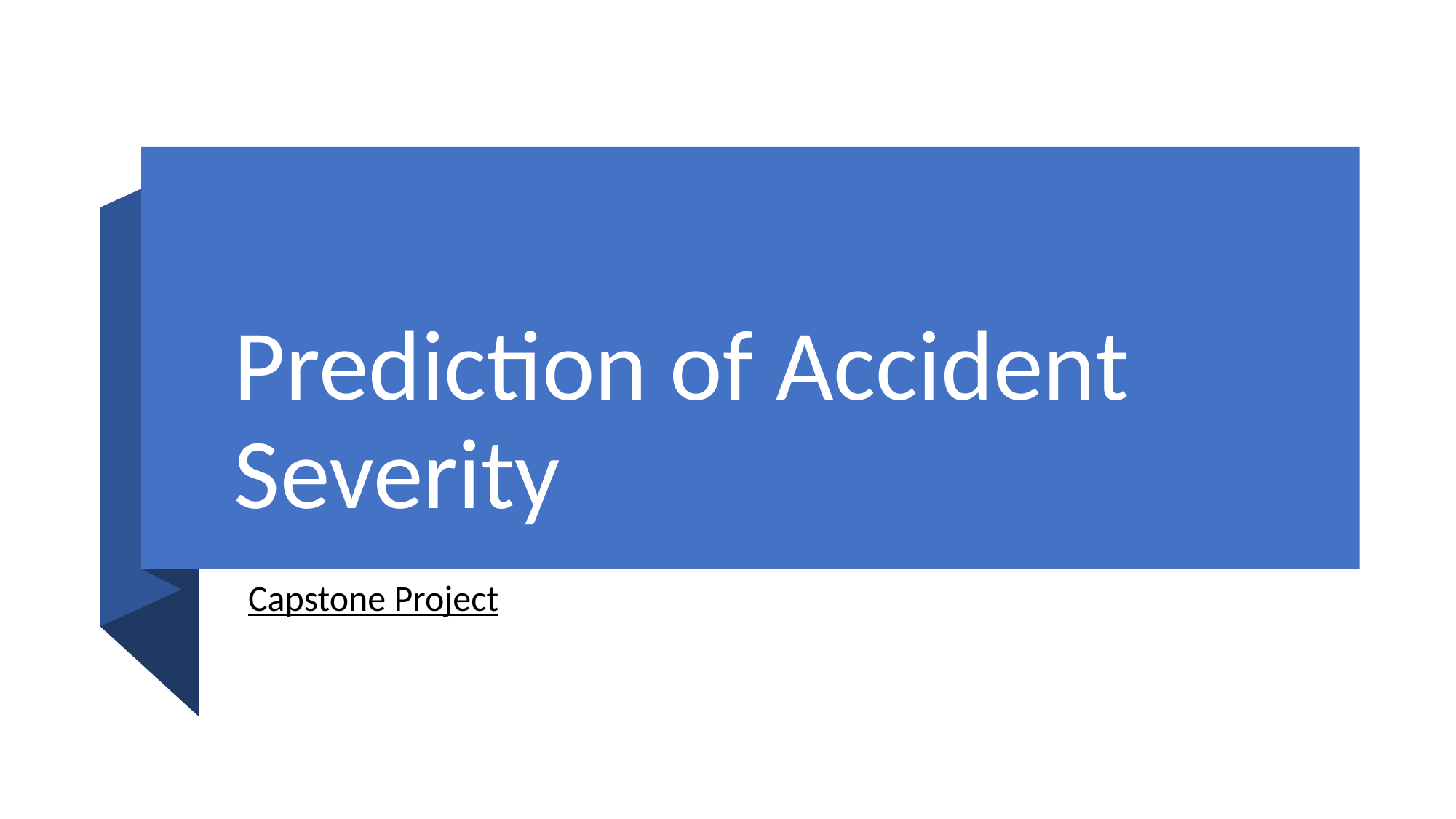

# Prediction of Accident Severity

Capstone Project